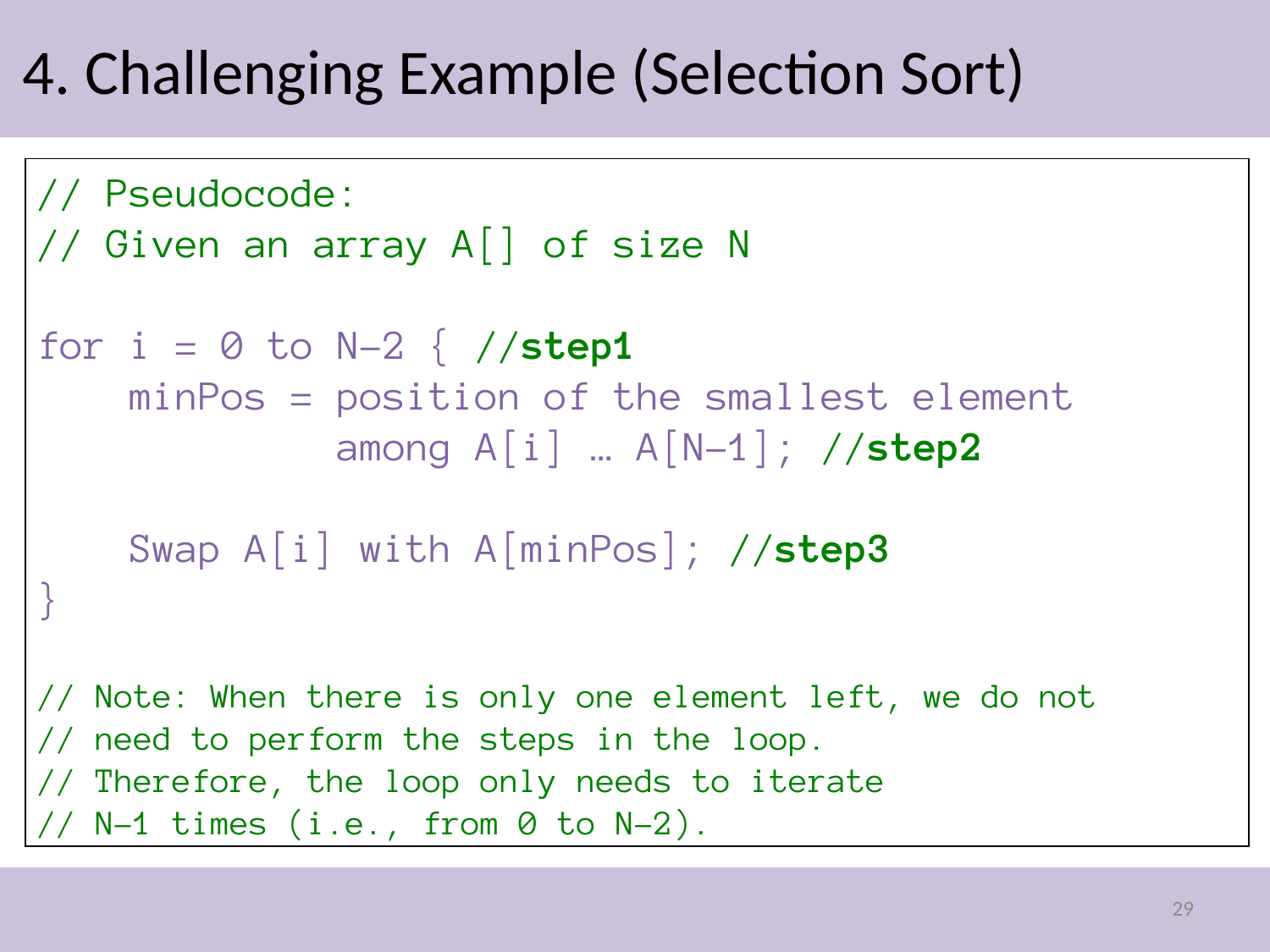

# 4. Challenging Example (Selection Sort)
// Pseudocode:
// Given an array A[] of size N

for i = 0 to N-2 { //step1
    minPos = position of the smallest element
             among A[i] … A[N-1]; //step2

    Swap A[i] with A[minPos]; //step3
}

// Note: When there is only one element left, we do not
// need to perform the steps in the loop.
// Therefore, the loop only needs to iterate
// N-1 times (i.e., from 0 to N-2).

29